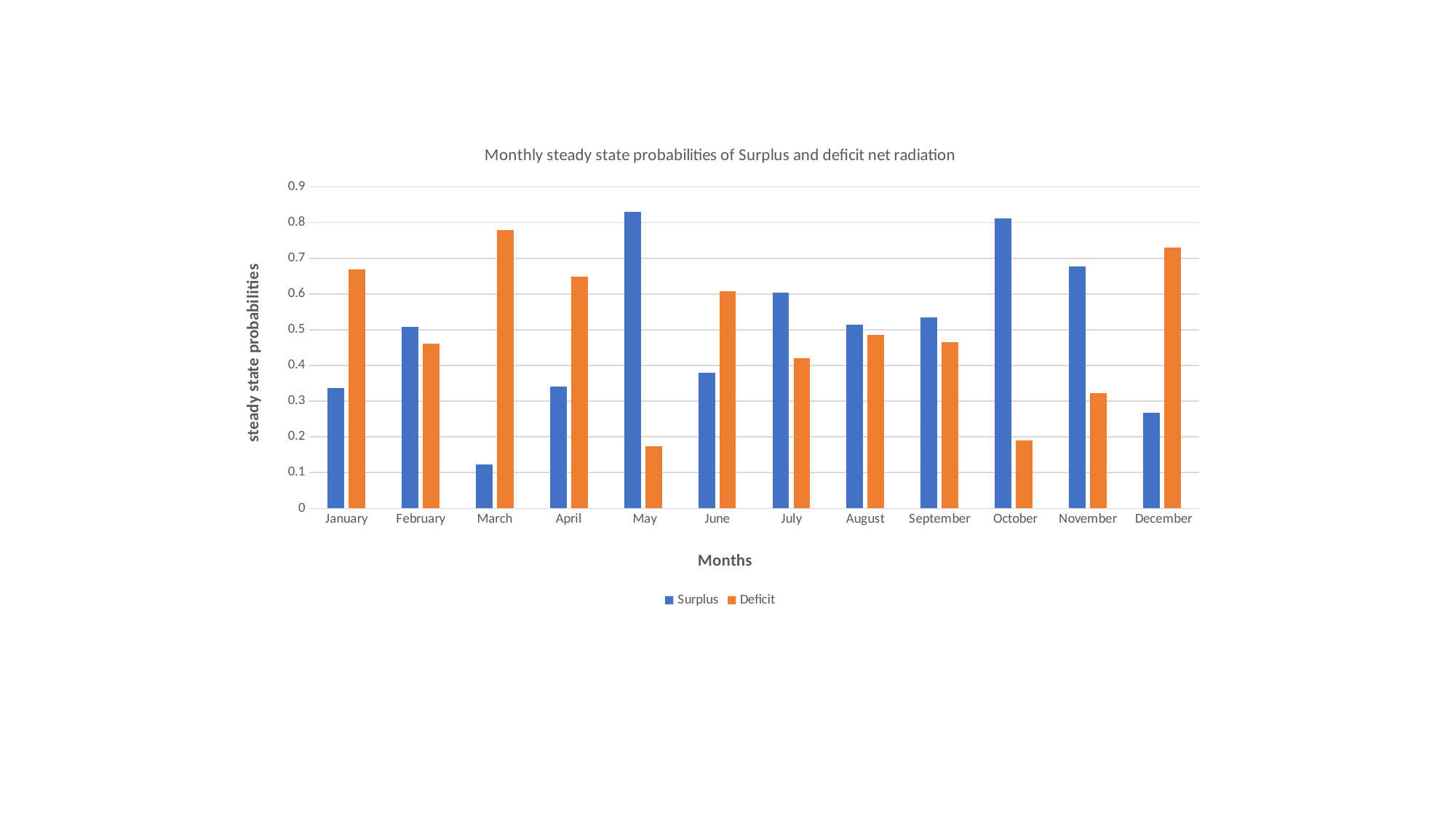

### Chart: Monthly steady state probabilities of Surplus and deficit net radiation

| Category | Surplus | Deficit |
|---|---|---|
| January | 0.337 | 0.669 |
|  February  | 0.507 | 0.462 |
| March | 0.12300000000000001 | 0.778 |
| April | 0.34 | 0.649 |
|  May | 0.8290000000000001 | 0.174 |
| June | 0.38 | 0.608 |
| July | 0.604 | 0.42 |
| August | 0.515 | 0.485 |
| September | 0.535 | 0.465 |
|  October | 0.8109999999999999 | 0.18899999999999997 |
| November | 0.677 | 0.32299999999999995 |
|  December | 0.268 | 0.731 |